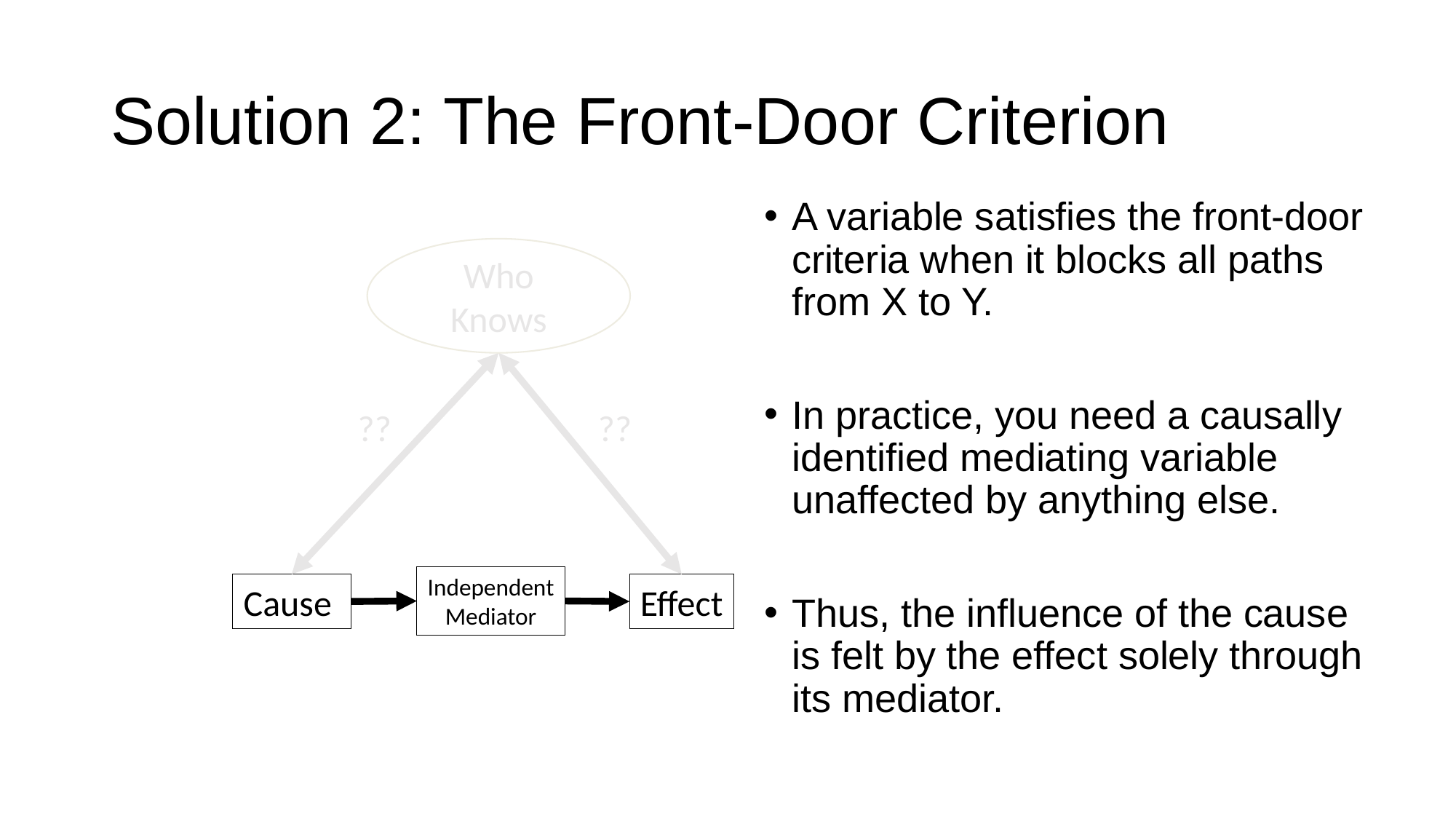

# Solution 2: The Front-Door Criterion
A variable satisfies the front-door criteria when it blocks all paths from X to Y.

In practice, you need a causally identified mediating variable unaffected by anything else.

Thus, the influence of the cause is felt by the effect solely through its mediator.
Who Knows
??
??
Independent
Mediator
Cause
Effect